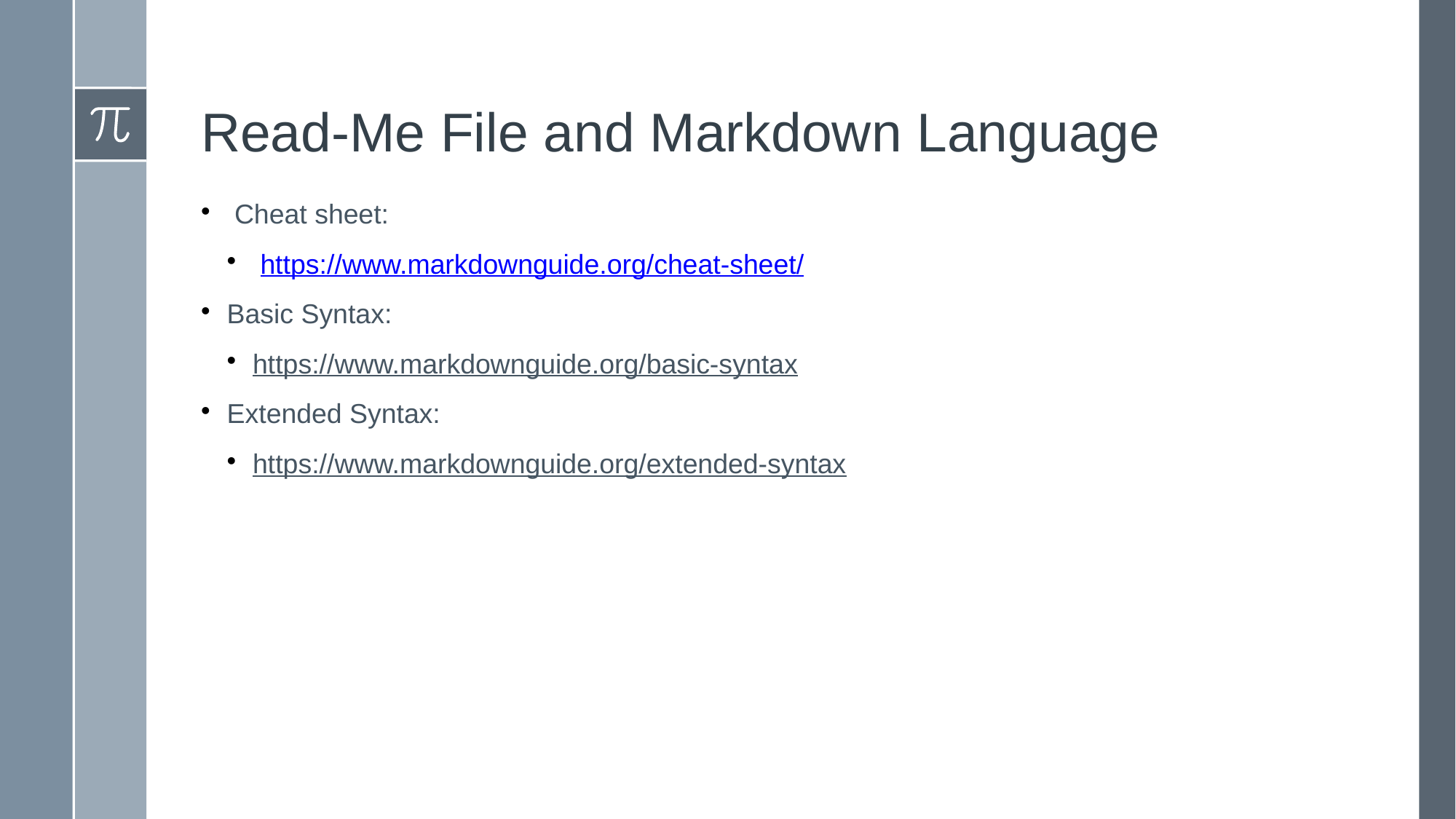

Read-Me File and Markdown Language
 Cheat sheet:
 https://www.markdownguide.org/cheat-sheet/
Basic Syntax:
https://www.markdownguide.org/basic-syntax
Extended Syntax:
https://www.markdownguide.org/extended-syntax